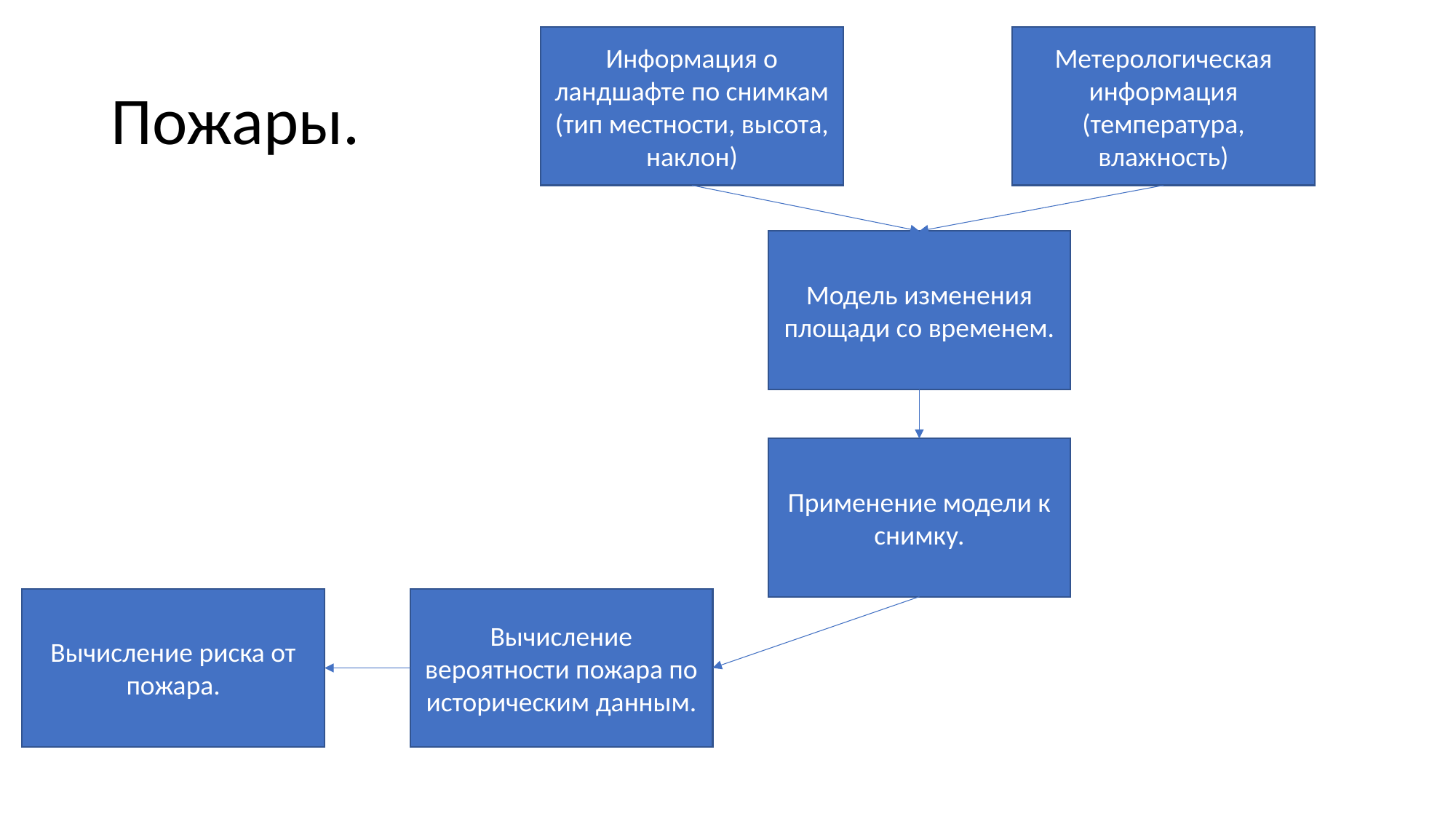

Информация о ландшафте по снимкам (тип местности, высота, наклон)
Метерологическая информация (температура, влажность)
# Пожары.
Модель изменения площади со временем.
Применение модели к снимку.
Вычисление риска от пожара.
Вычисление вероятности пожара по историческим данным.